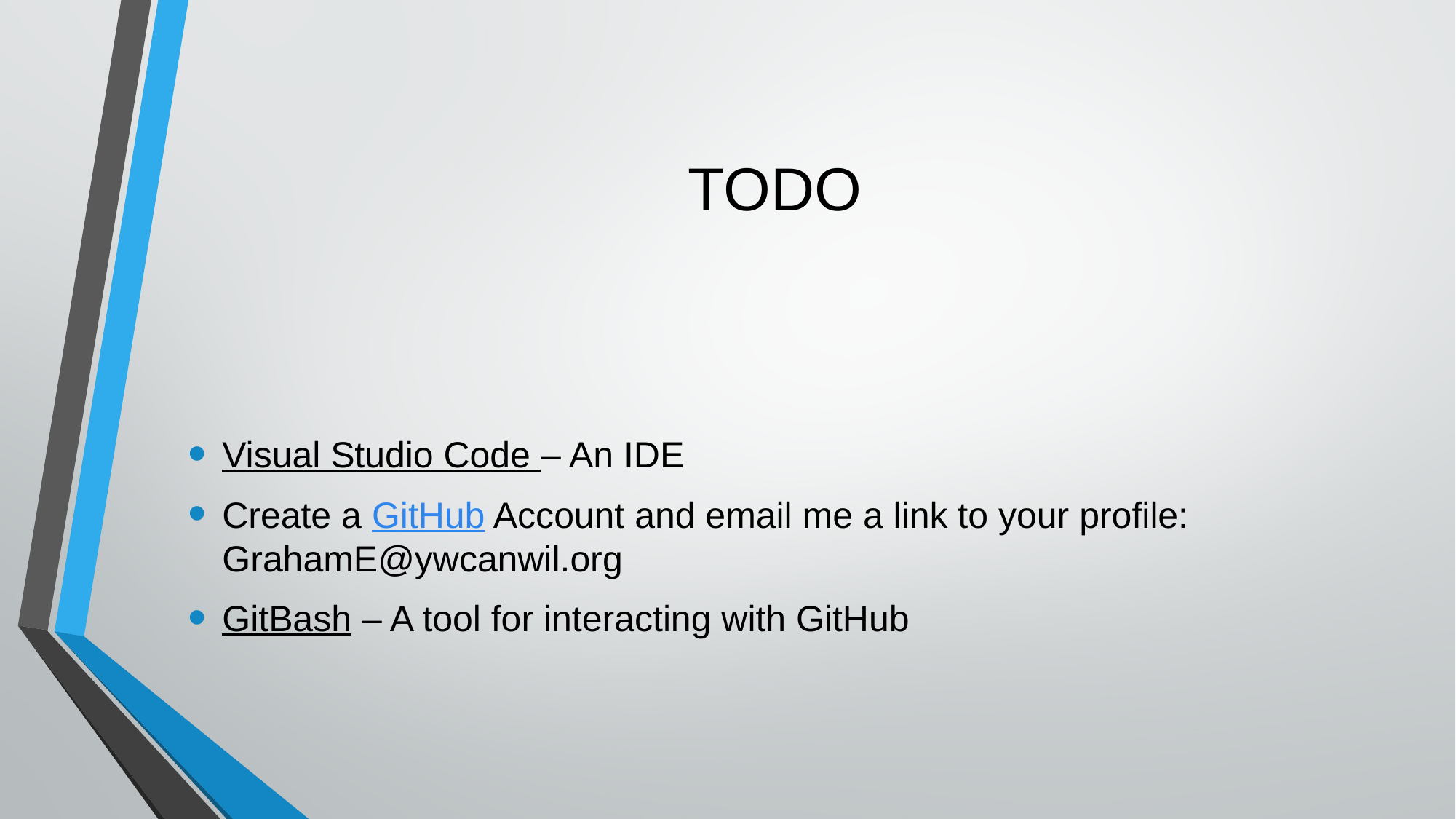

# TODO

Visual Studio Code – An IDE
Create a GitHub Account and email me a link to your profile: GrahamE@ywcanwil.org
GitBash – A tool for interacting with GitHub